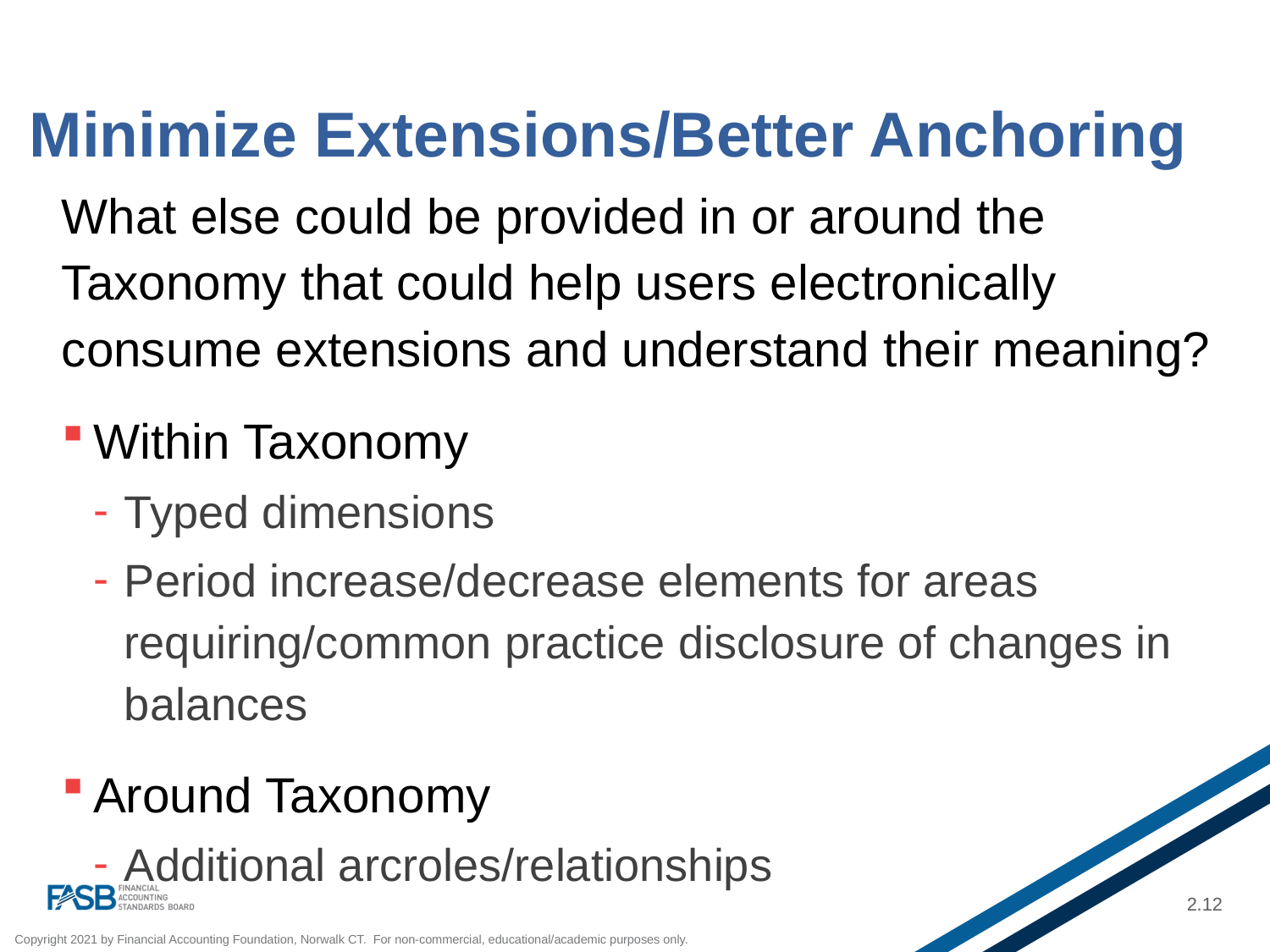

# Minimize Extensions/Better Anchoring
What else could be provided in or around the Taxonomy that could help users electronically consume extensions and understand their meaning?
Within Taxonomy
Typed dimensions
Period increase/decrease elements for areas requiring/common practice disclosure of changes in balances
Around Taxonomy
Additional arcroles/relationships
2.12